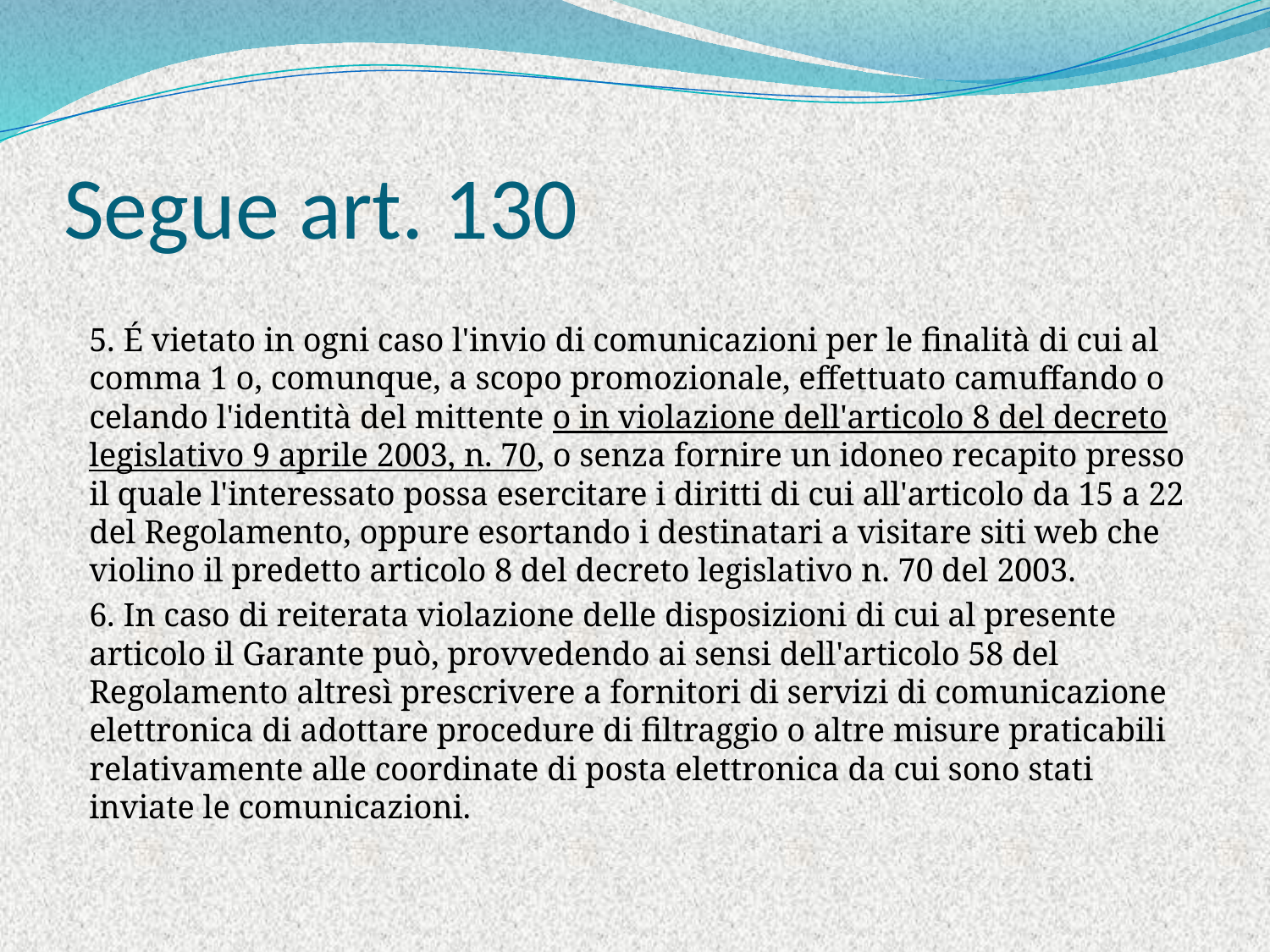

# Segue art. 130

5. É vietato in ogni caso l'invio di comunicazioni per le finalità di cui al comma 1 o, comunque, a scopo promozionale, effettuato camuffando o celando l'identità del mittente o in violazione dell'articolo 8 del decreto legislativo 9 aprile 2003, n. 70, o senza fornire un idoneo recapito presso il quale l'interessato possa esercitare i diritti di cui all'articolo da 15 a 22 del Regolamento, oppure esortando i destinatari a visitare siti web che violino il predetto articolo 8 del decreto legislativo n. 70 del 2003.
6. In caso di reiterata violazione delle disposizioni di cui al presente articolo il Garante può, provvedendo ai sensi dell'articolo 58 del Regolamento altresì prescrivere a fornitori di servizi di comunicazione elettronica di adottare procedure di filtraggio o altre misure praticabili relativamente alle coordinate di posta elettronica da cui sono stati inviate le comunicazioni.